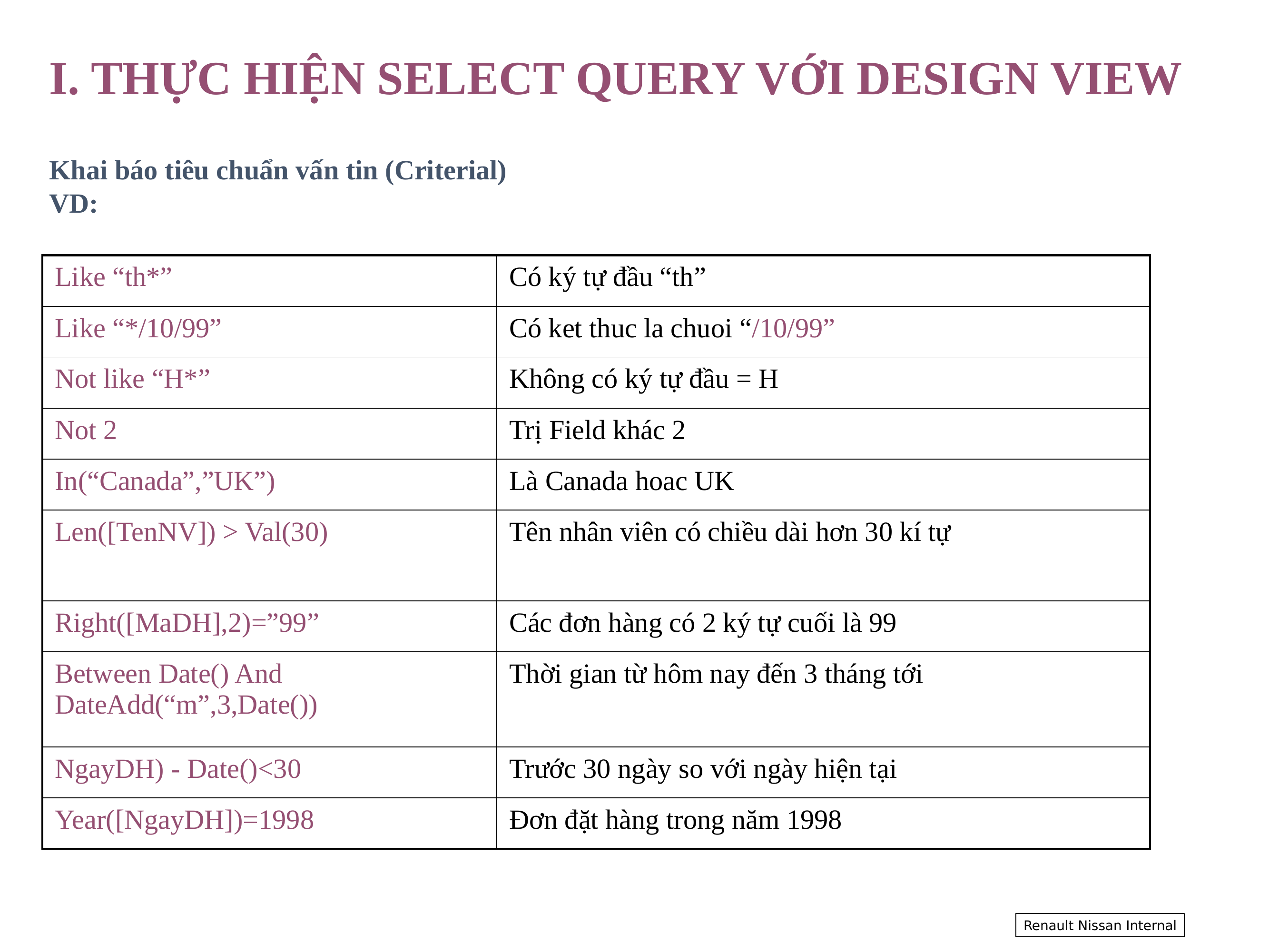

# I. THỰC HIỆN SELECT QUERY VỚI DESIGN VIEW
Khai báo tiêu chuẩn vấn tin (Criterial)
VD:
| Like “th\*” | Có ký tự đầu “th” |
| --- | --- |
| Like “\*/10/99” | Có ket thuc la chuoi “/10/99” |
| Not like “H\*” | Không có ký tự đầu = H |
| Not 2 | Trị Field khác 2 |
| In(“Canada”,”UK”) | Là Canada hoac UK |
| Len([TenNV]) > Val(30) | Tên nhân viên có chiều dài hơn 30 kí tự |
| Right([MaDH],2)=”99” | Các đơn hàng có 2 ký tự cuối là 99 |
| Between Date() And DateAdd(“m”,3,Date()) | Thời gian từ hôm nay đến 3 tháng tới |
| NgayDH) - Date()<30 | Trước 30 ngày so với ngày hiện tại |
| Year([NgayDH])=1998 | Đơn đặt hàng trong năm 1998 |